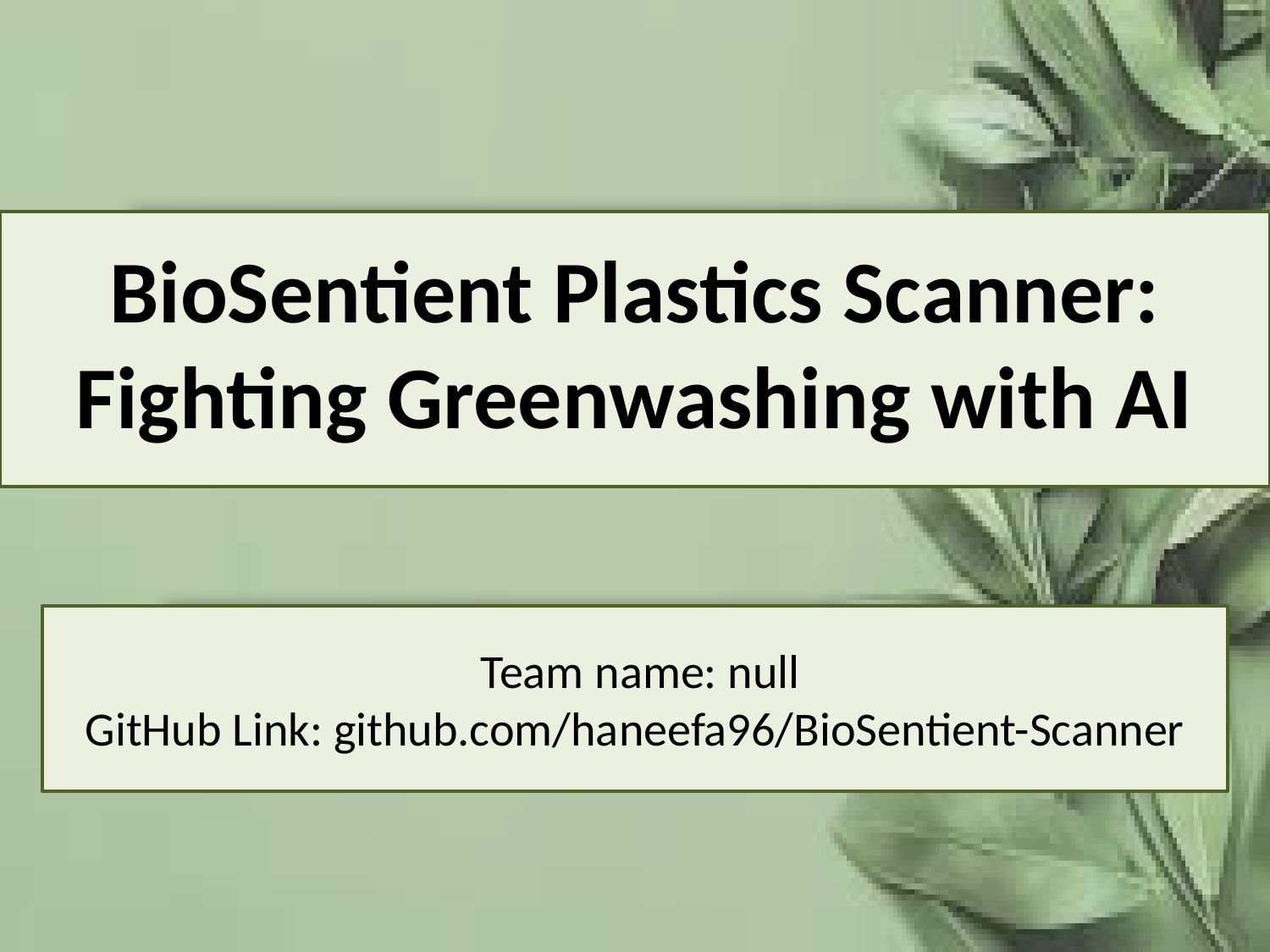

# BioSentient Plastics Scanner: Fighting Greenwashing with AI

Team name: null
GitHub Link: github.com/haneefa96/BioSentient-Scanner